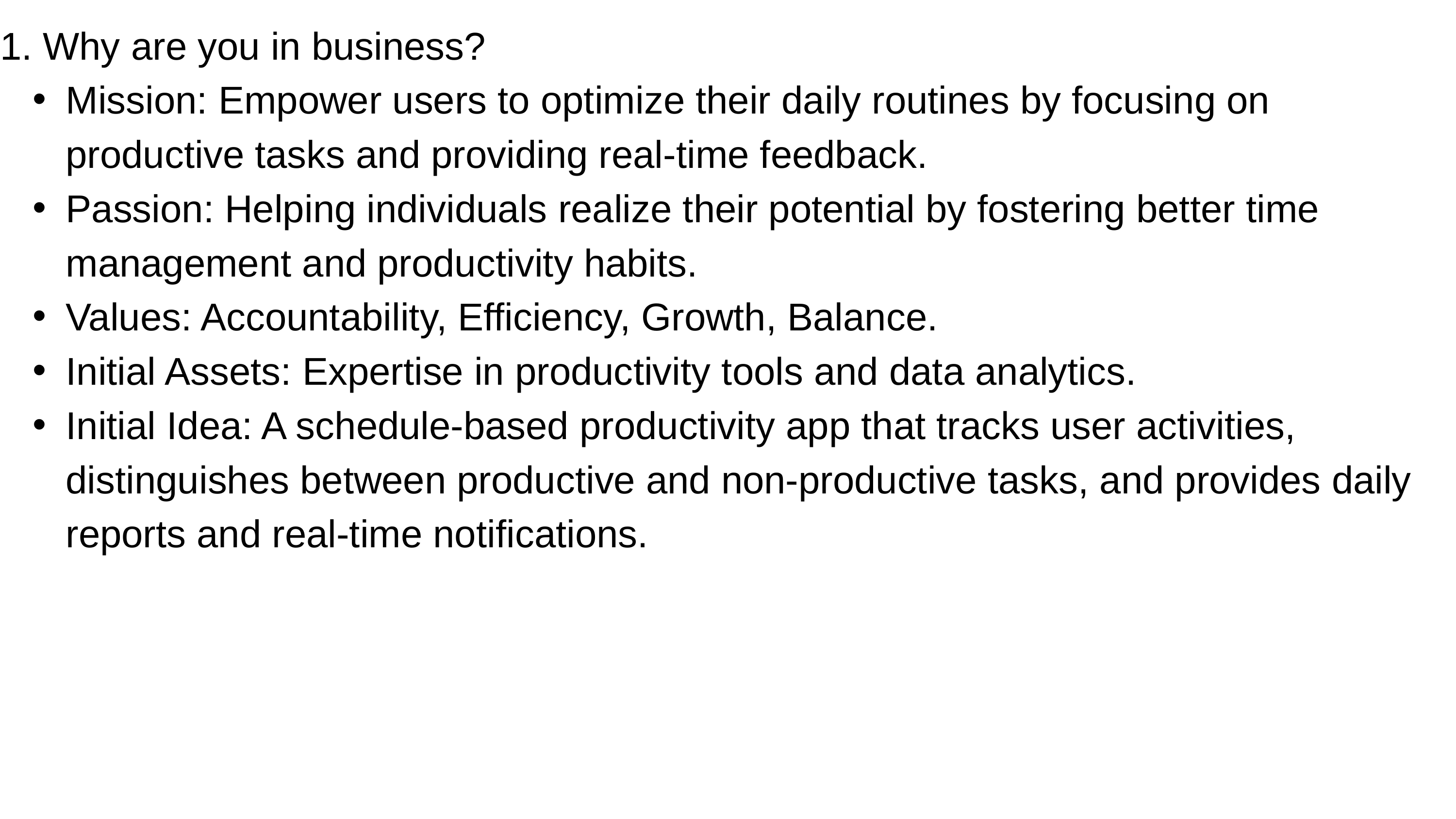

1. Why are you in business?
Mission: Empower users to optimize their daily routines by focusing on productive tasks and providing real-time feedback.
Passion: Helping individuals realize their potential by fostering better time management and productivity habits.
Values: Accountability, Efficiency, Growth, Balance.
Initial Assets: Expertise in productivity tools and data analytics.
Initial Idea: A schedule-based productivity app that tracks user activities, distinguishes between productive and non-productive tasks, and provides daily reports and real-time notifications.